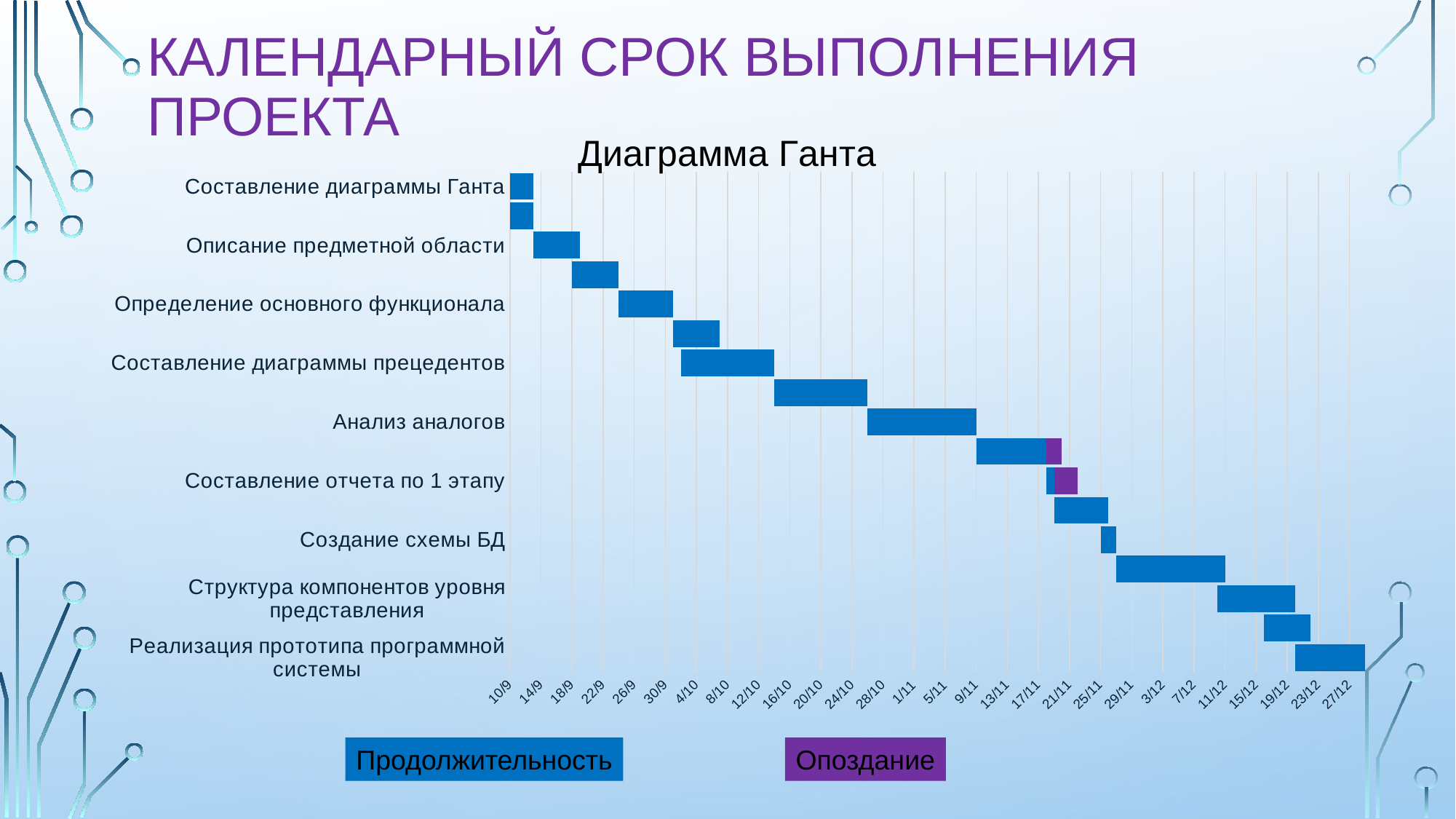

# Календарный срок выполнения проекта

### Chart: Диаграмма Ганта

| Category | Дата начала | Продолжительность |  |
|---|---|---|---|
| Составление диаграммы Ганта | 43353.0 | 3.0 | None |
| Выбор предметной области | 43353.0 | 3.0 | None |
| Описание предметной области | 43356.0 | 6.0 | None |
| Словарь предметной области | 43361.0 | 6.0 | None |
| Определение основного функционала | 43367.0 | 7.0 | None |
| Определение пользователей системы | 43374.0 | 6.0 | None |
| Составление диаграммы прецедентов | 43375.0 | 12.0 | None |
| Описание прецедентов | 43387.0 | 12.0 | None |
| Анализ аналогов | 43399.0 | 14.0 | None |
| Создание макета ПС | 43413.0 | 9.0 | 2.0 |
| Составление отчета по 1 этапу | 43422.0 | 1.0 | 3.0 |
| Создание диаграммы классов-сущностей | 43423.0 | 7.0 | None |
| Создание схемы БД | 43429.0 | 2.0 | None |
| Архитектура программной системы | 43431.0 | 14.0 | None |
| Структура компонентов уровня представления | 43444.0 | 10.0 | None |
| Структура компонентов уровня бизнес-логики | 43450.0 | 6.0 | None |
| Реализация прототипа программной системы | 43454.0 | 9.0 | None |
Продолжительность
Опоздание